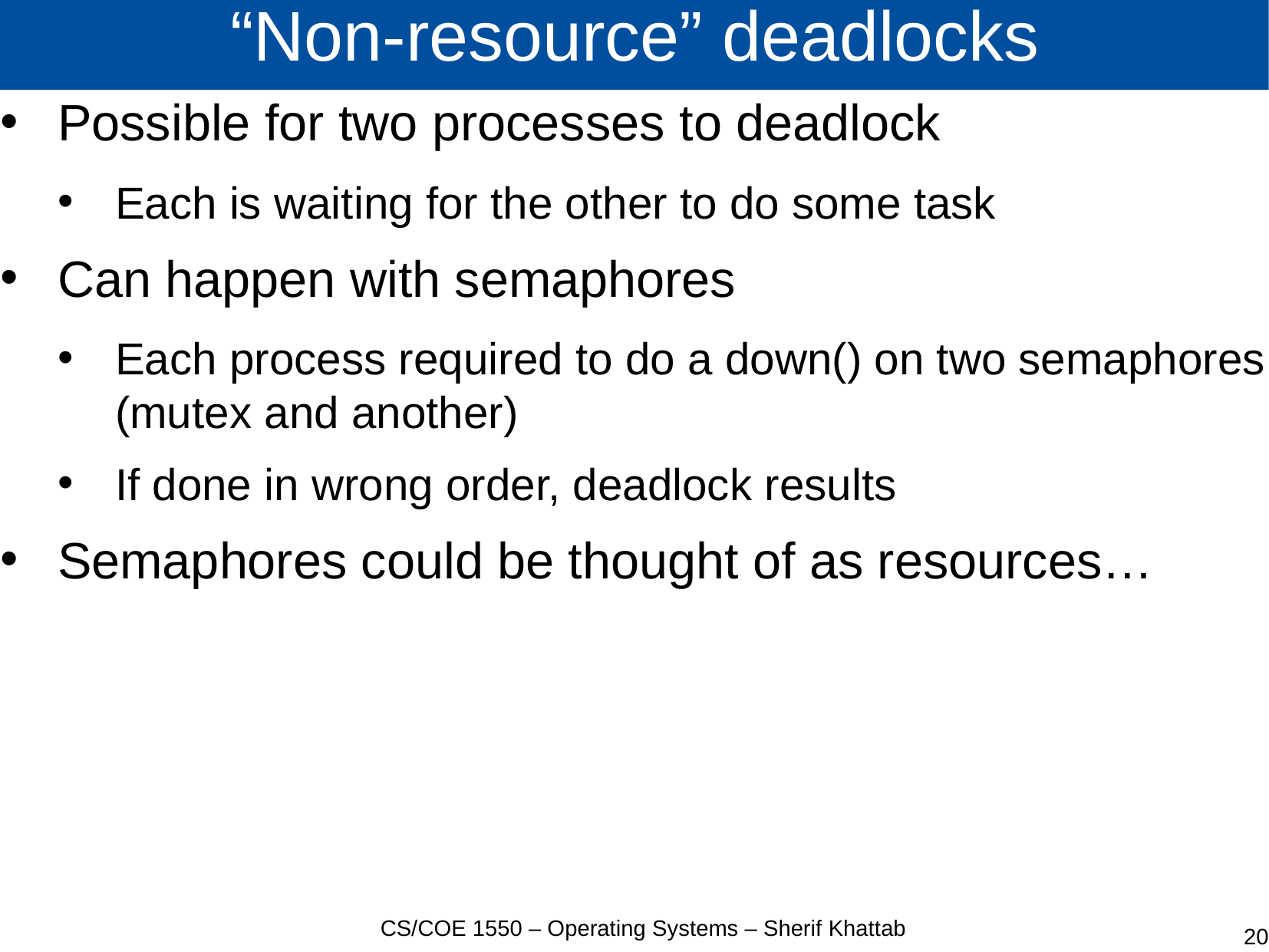

# “Non-resource” deadlocks
Possible for two processes to deadlock
Each is waiting for the other to do some task
Can happen with semaphores
Each process required to do a down() on two semaphores (mutex and another)
If done in wrong order, deadlock results
Semaphores could be thought of as resources…
CS/COE 1550 – Operating Systems – Sherif Khattab
20